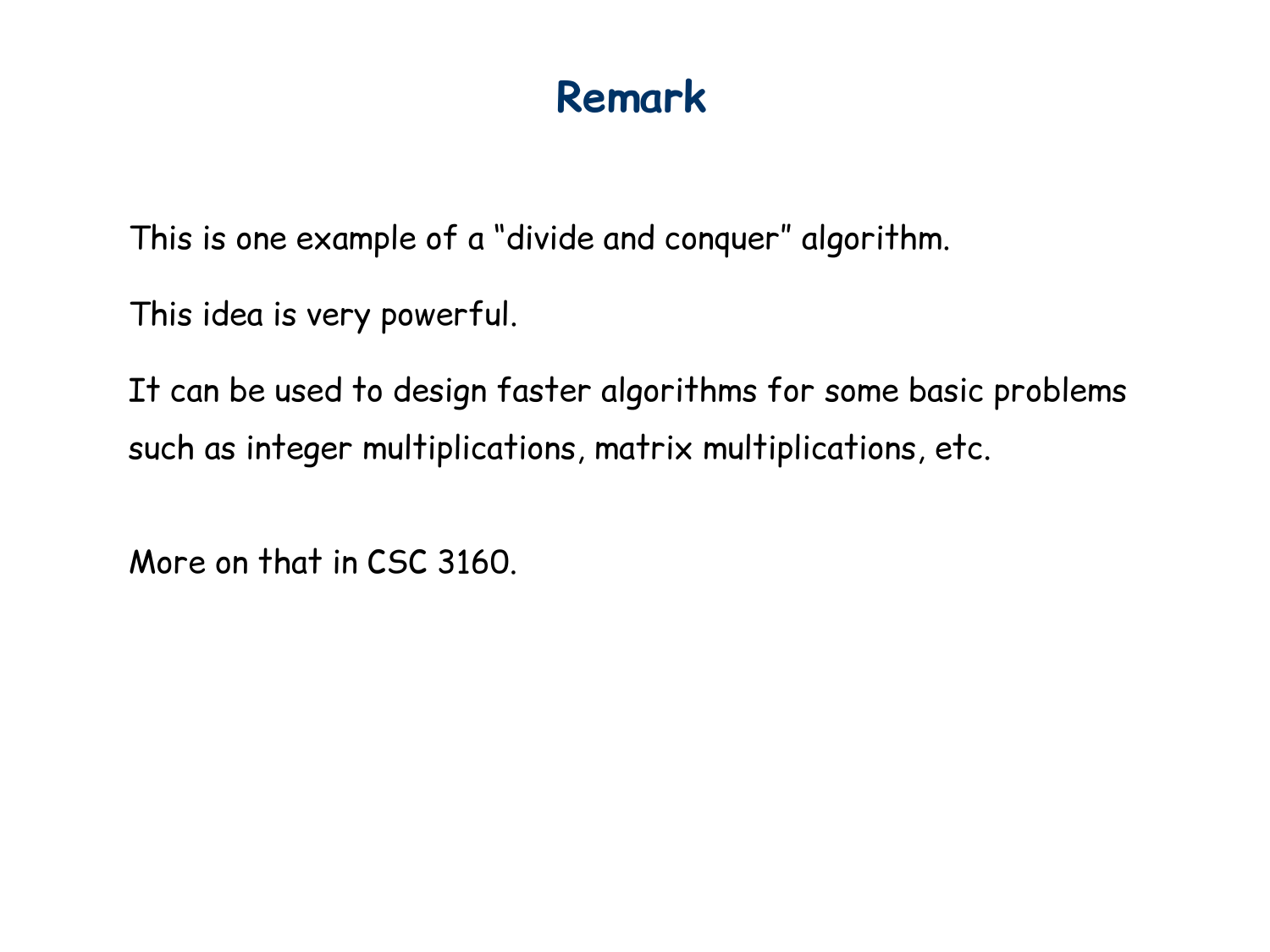

Remark
This is one example of a “divide and conquer” algorithm.

This idea is very powerful.

It can be used to design faster algorithms for some basic problems
such as integer multiplications, matrix multiplications, etc.

More on that in CSC 3160.